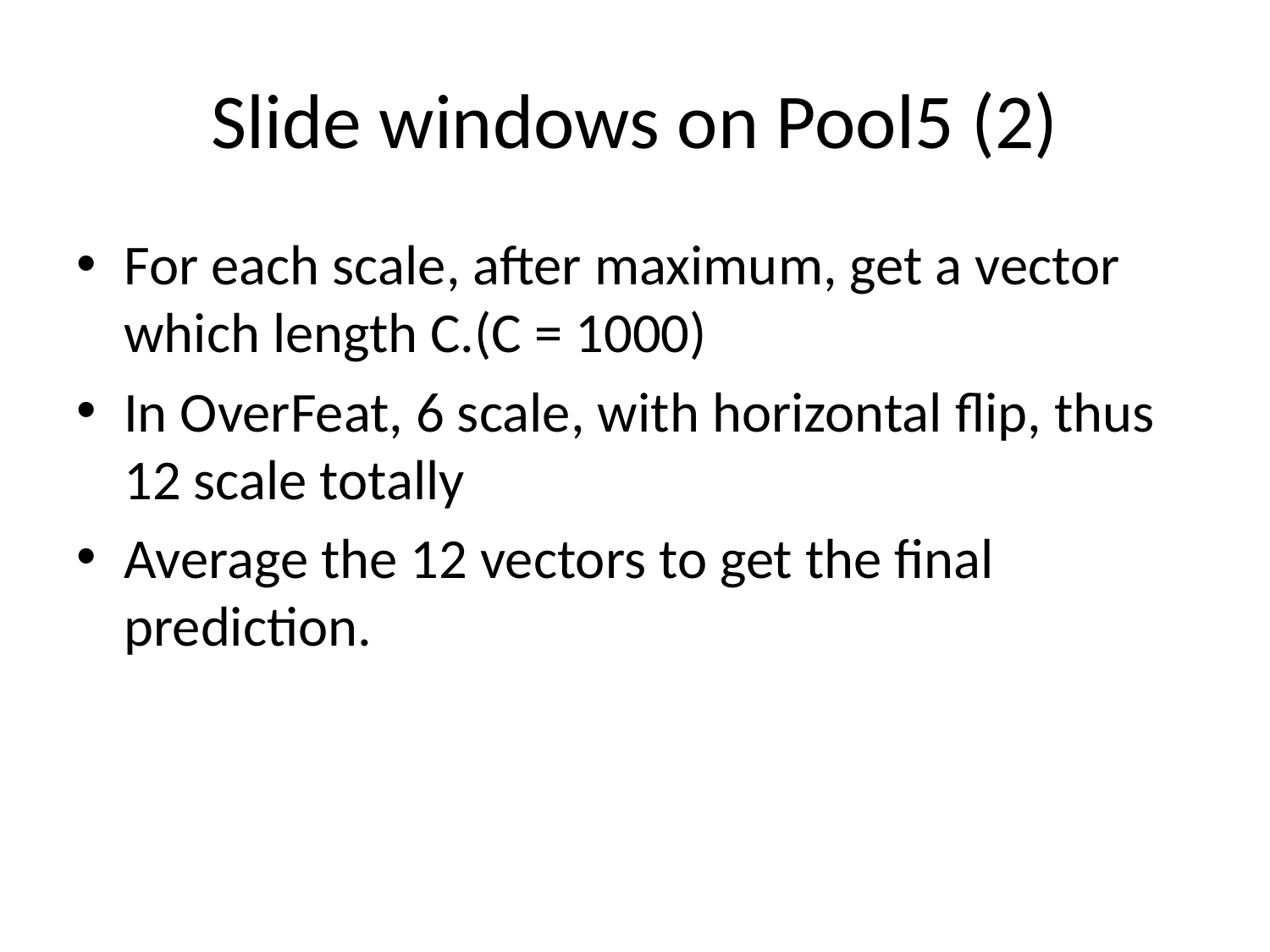

# Slide windows on Pool5 (2)
For each scale, after maximum, get a vector which length C.(C = 1000)
In OverFeat, 6 scale, with horizontal flip, thus 12 scale totally
Average the 12 vectors to get the final prediction.